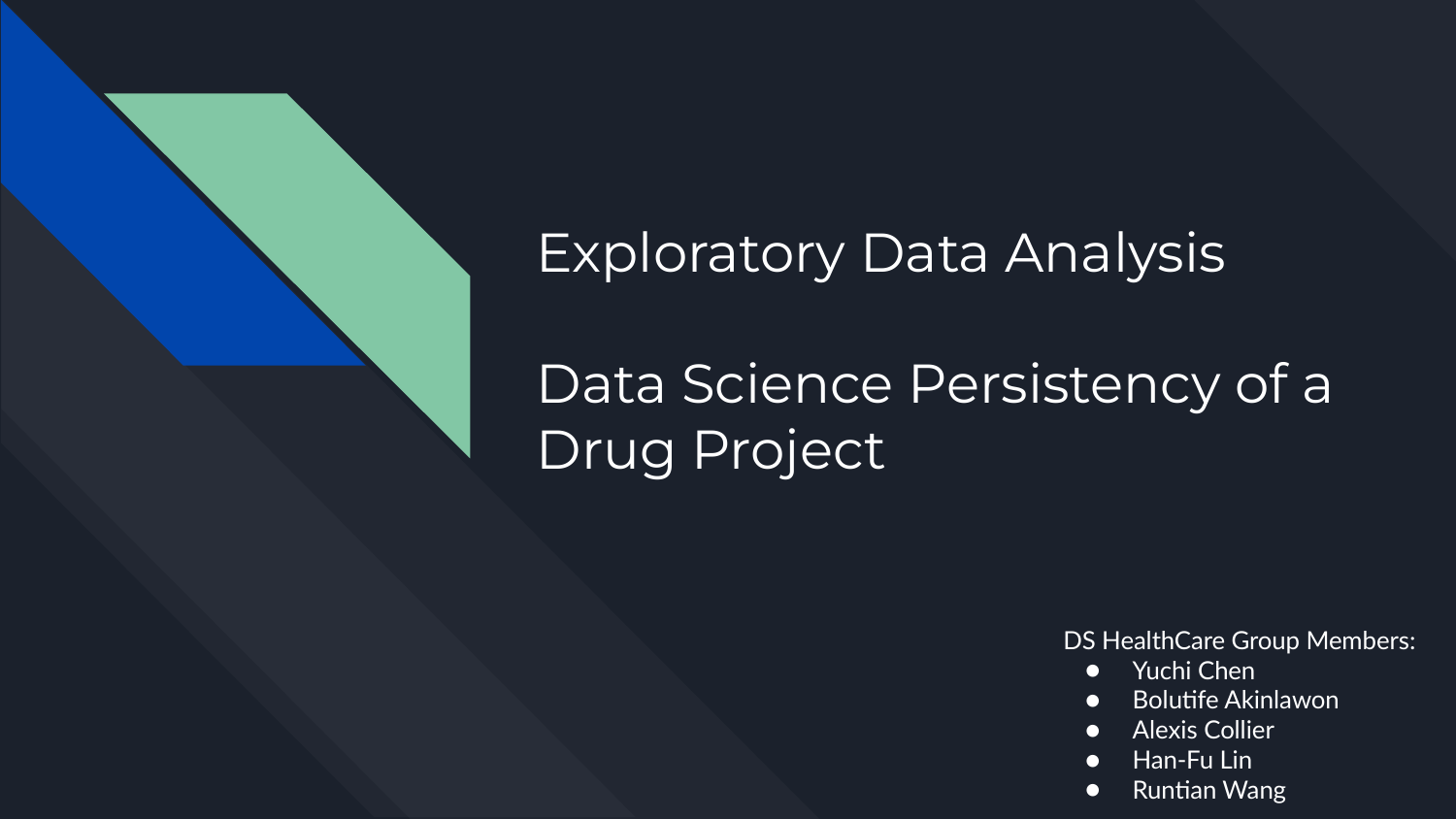

# Exploratory Data Analysis

Data Science Persistency of a Drug Project
DS HealthCare Group Members:
Yuchi Chen
Bolutife Akinlawon
Alexis Collier
Han-Fu Lin
Runtian Wang